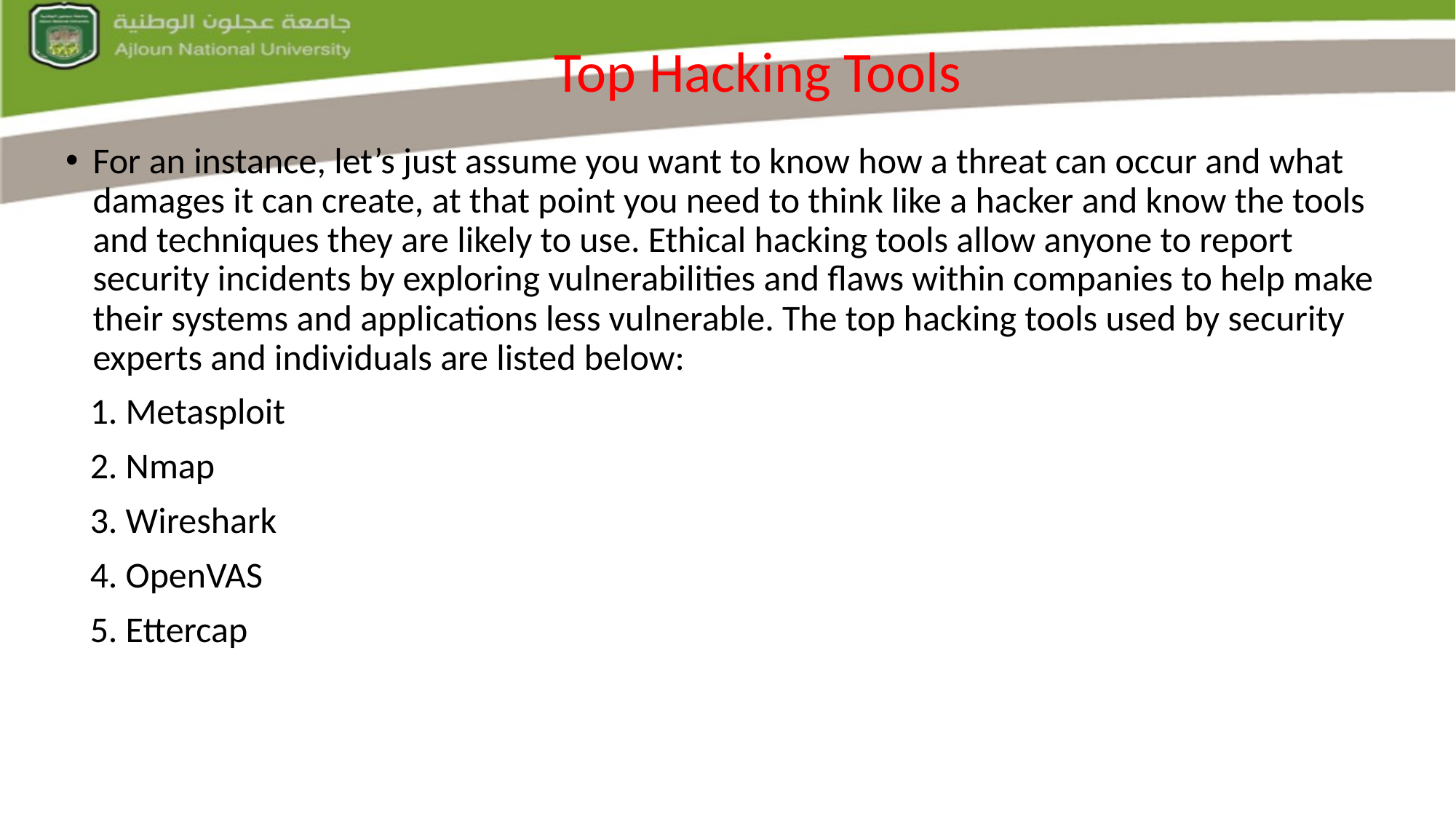

# Top Hacking Tools
For an instance, let’s just assume you want to know how a threat can occur and what damages it can create, at that point you need to think like a hacker and know the tools and techniques they are likely to use. Ethical hacking tools allow anyone to report security incidents by exploring vulnerabilities and flaws within companies to help make their systems and applications less vulnerable. The top hacking tools used by security experts and individuals are listed below:
   1. Metasploit
   2. Nmap
   3. Wireshark
   4. OpenVAS
   5. Ettercap